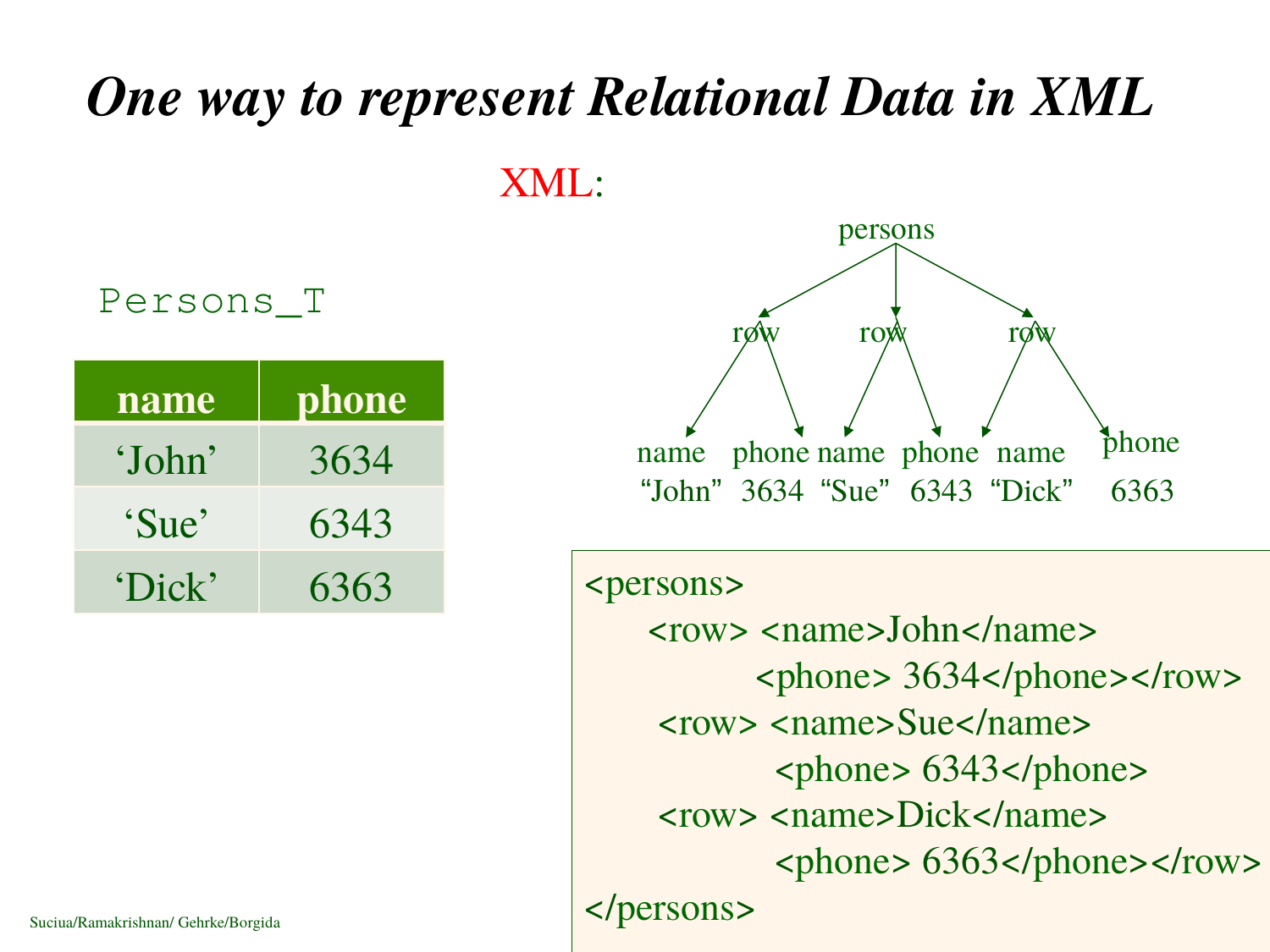

# One way to represent Relational Data in XML
XML:
persons

Persons_T
row
row
row

| name | phone |
| --- | --- |
| ‘John’ | 3634 |
| ‘Sue’ | 6343 |
| ‘Dick’ | 6363 |
phone
name
phone
name
phone
name
“John”
3634
“Sue”
6343
“Dick”
6363
<persons>
<row> <name>John</name>
           <phone> 3634</phone></row>
 <row> <name>Sue</name>
             <phone> 6343</phone>
 <row> <name>Dick</name>
             <phone> 6363</phone></row>
</persons>